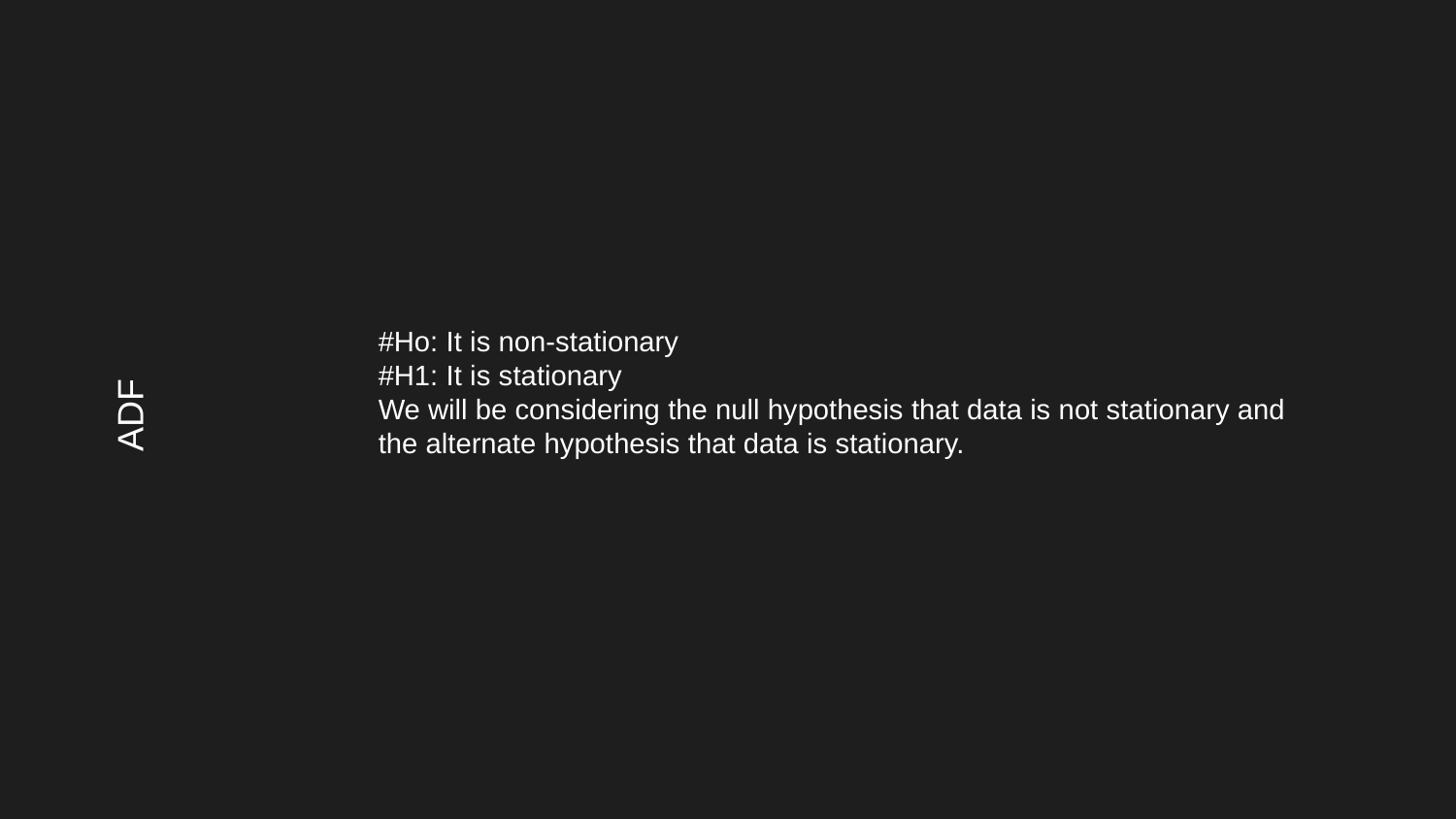

#Ho: It is non-stationary
#H1: It is stationary
We will be considering the null hypothesis that data is not stationary and the alternate hypothesis that data is stationary.
# ADF